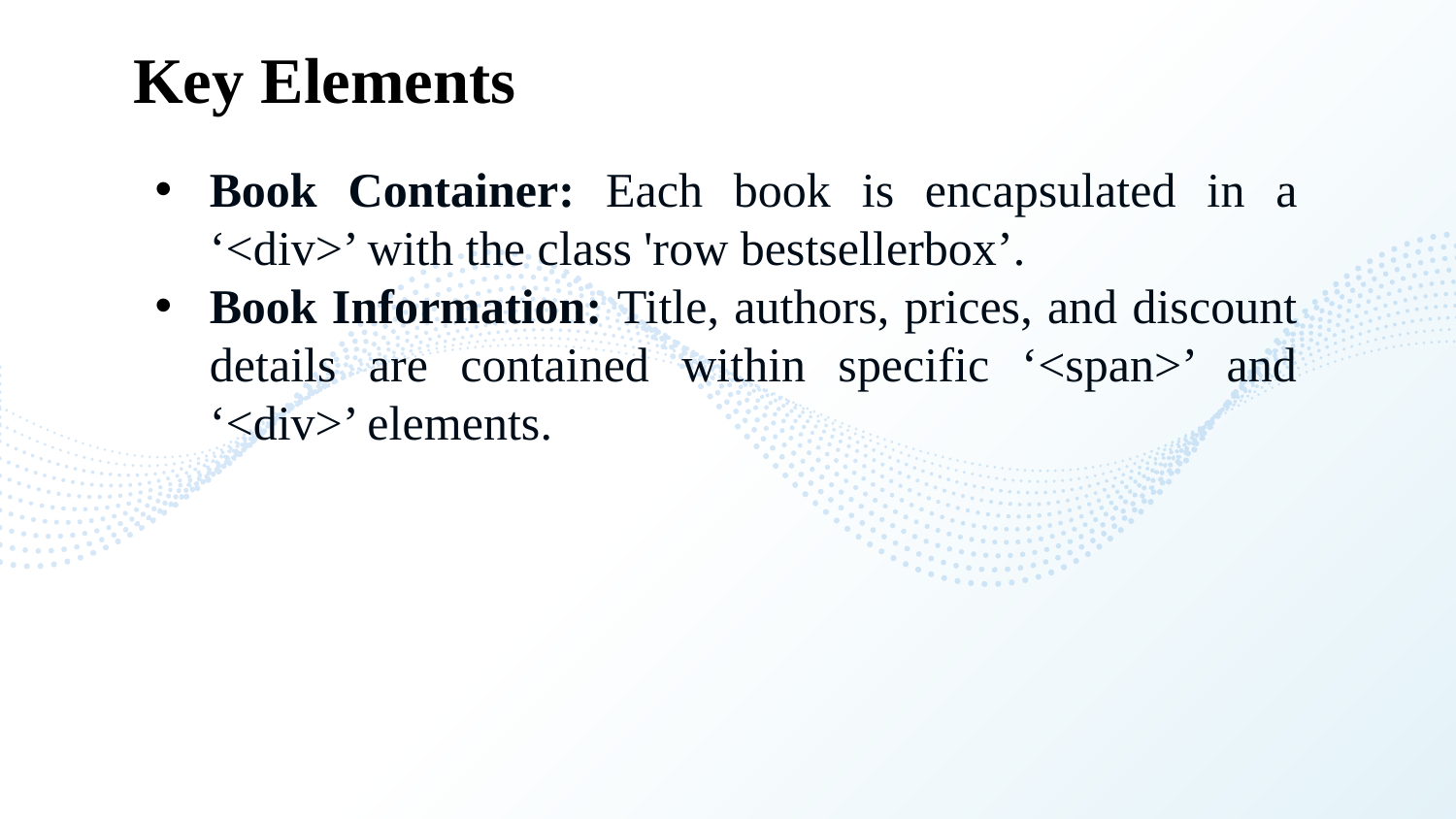

Key Elements
Book Container: Each book is encapsulated in a ‘<div>’ with the class 'row bestsellerbox’.
Book Information: Title, authors, prices, and discount details are contained within specific ‘<span>’ and ‘<div>’ elements.